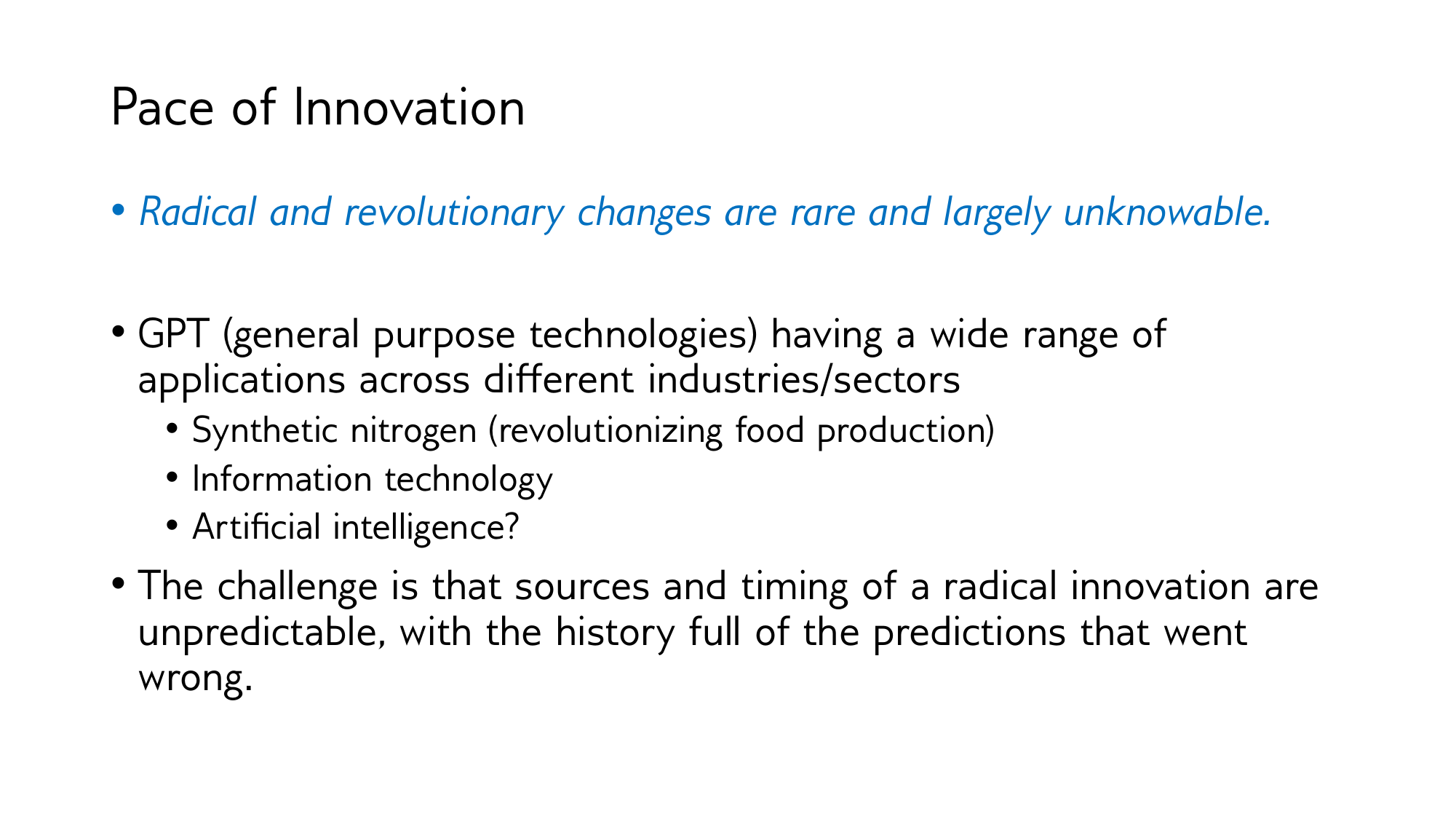

# Pace of Innovation
Radical and revolutionary changes are rare and largely unknowable.

GPT (general purpose technologies) having a wide range of applications across different industries/sectors
Synthetic nitrogen (revolutionizing food production)
Information technology
Artificial intelligence?
The challenge is that sources and timing of a radical innovation are unpredictable, with the history full of the predictions that went wrong.